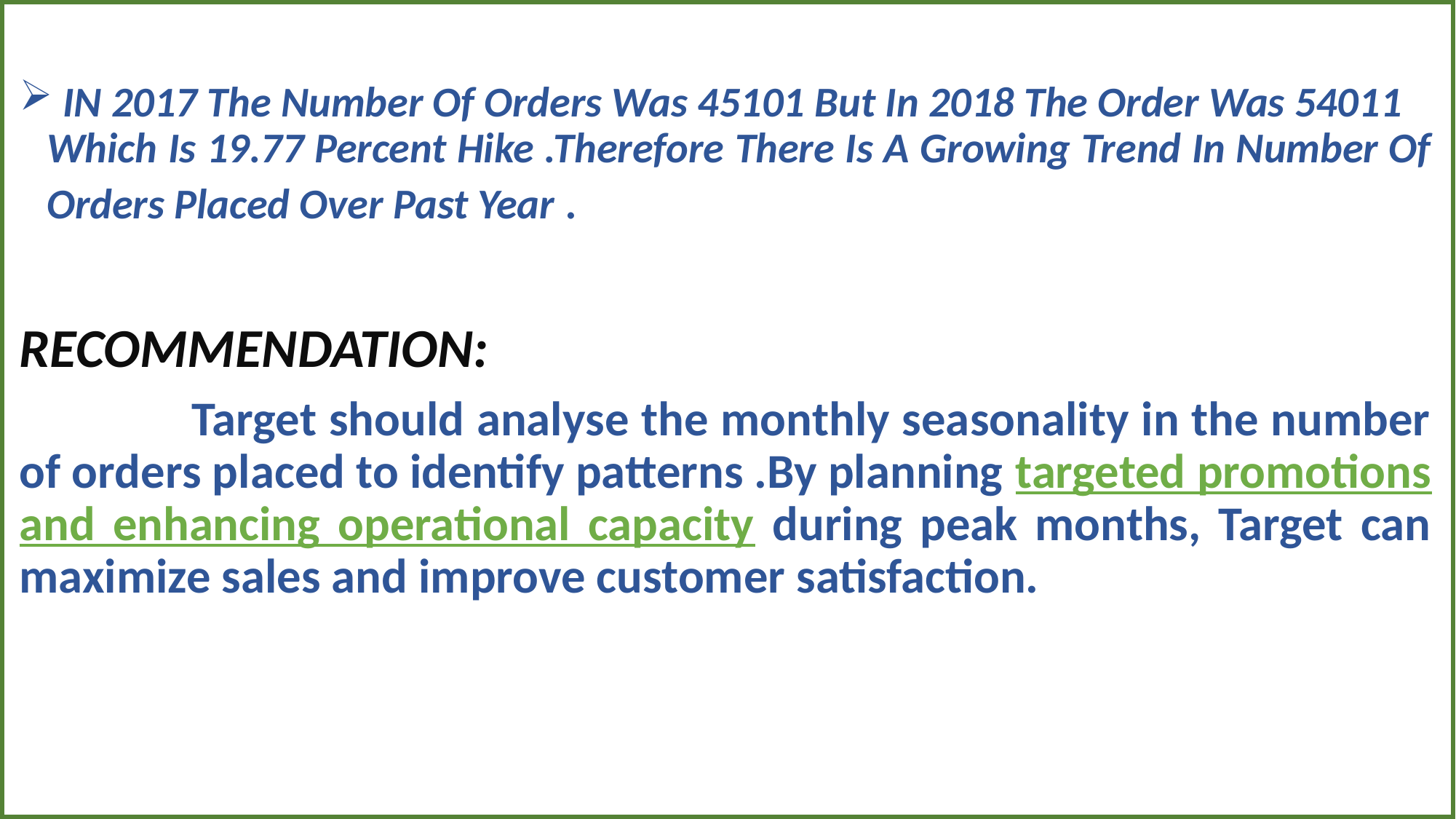

IN 2017 The Number Of Orders Was 45101 But In 2018 The Order Was 54011    Which Is 19.77 Percent Hike .Therefore There Is A Growing Trend In Number Of Orders Placed Over Past Year .

RECOMMENDATION:
              Target should analyse the monthly seasonality in the number of orders placed to identify patterns .By planning targeted promotions and enhancing operational capacity during peak months, Target can maximize sales and improve customer satisfaction.